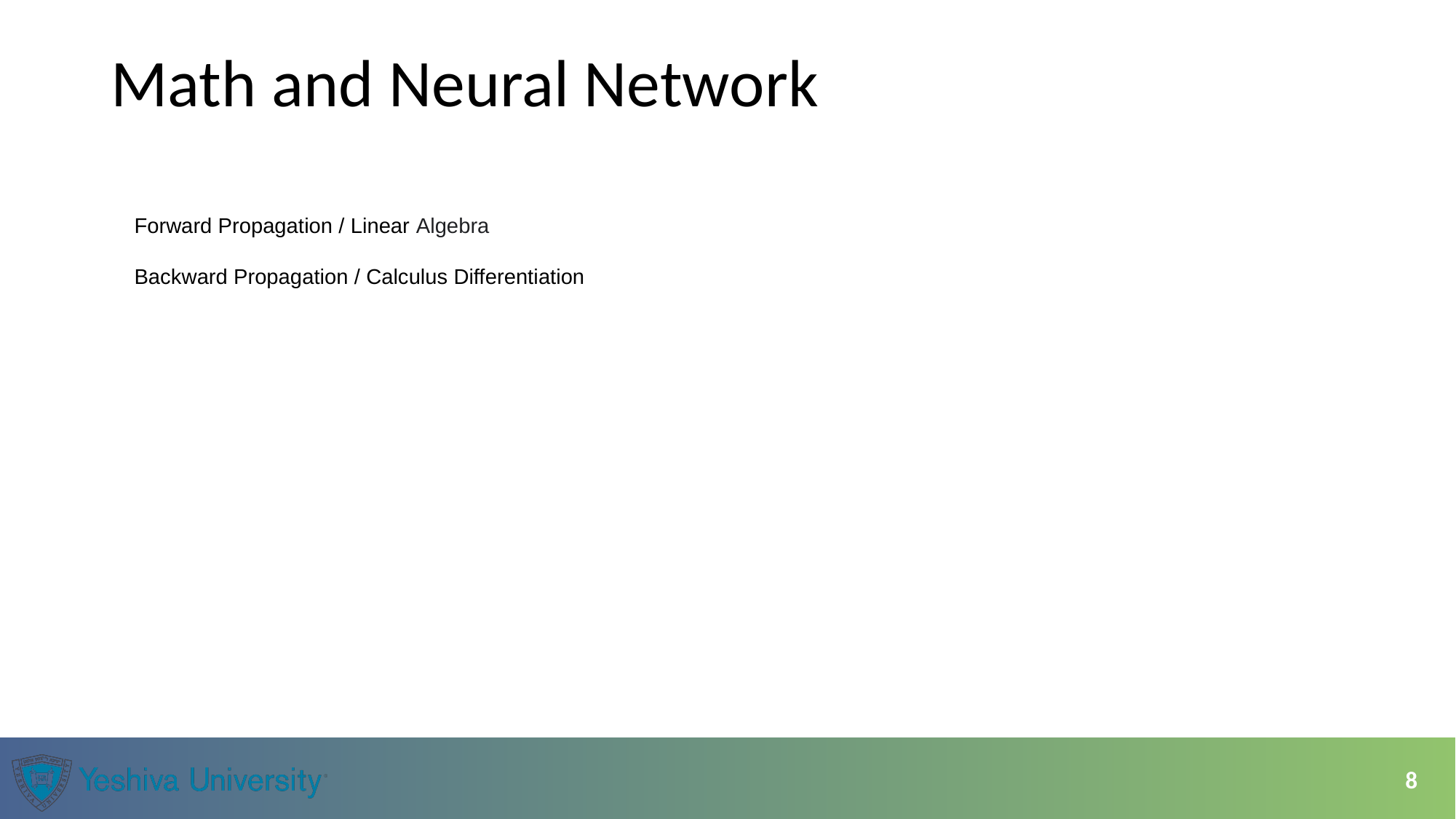

# Math and Neural Network
Forward Propagation / Linear Algebra

Backward Propagation / Calculus Differentiation